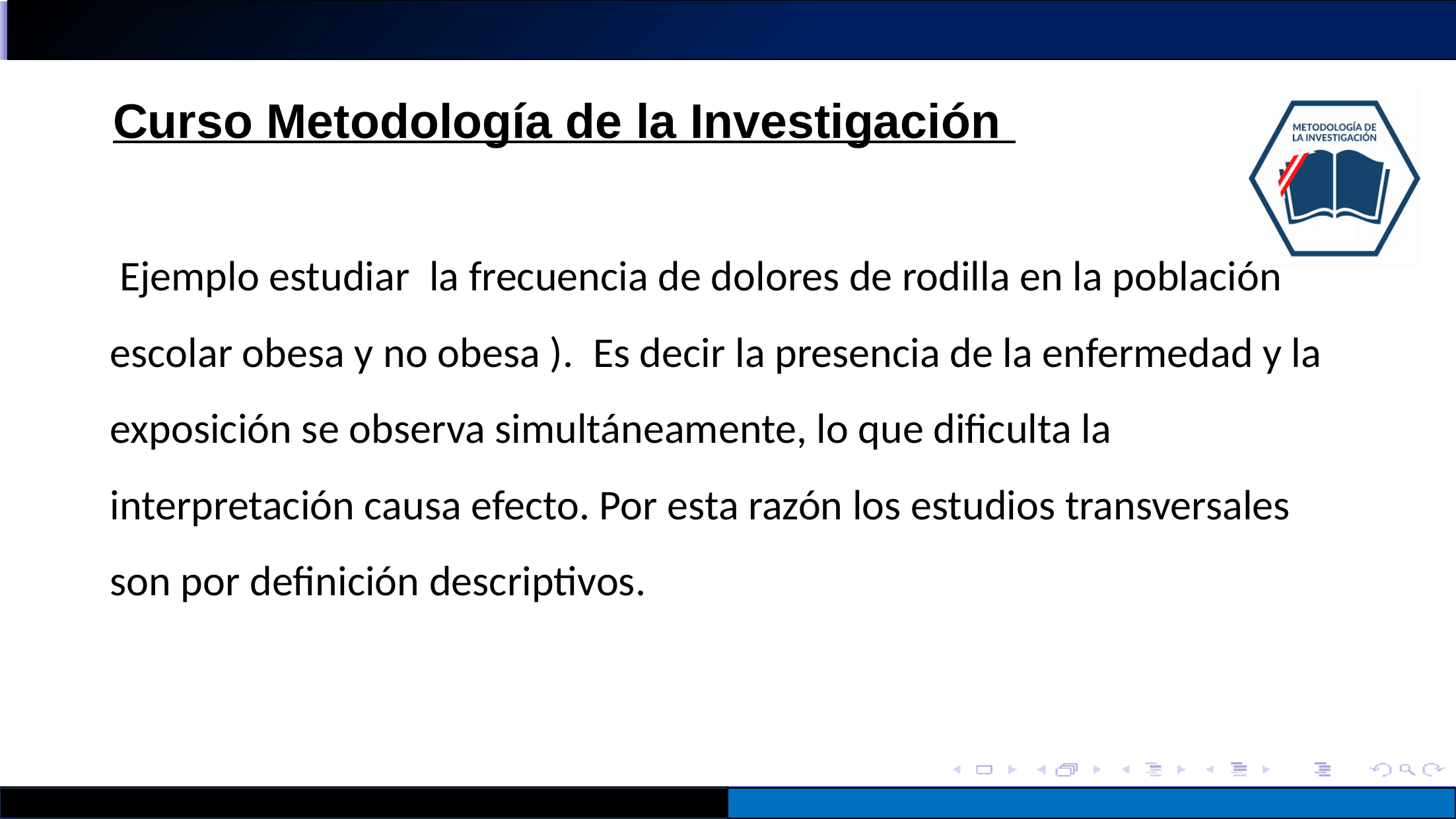

#
 Ejemplo estudiar  la frecuencia de dolores de rodilla en la población escolar obesa y no obesa ).  Es decir la presencia de la enfermedad y la exposición se observa simultáneamente, lo que dificulta la interpretación causa efecto. Por esta razón los estudios transversales son por definición descriptivos.